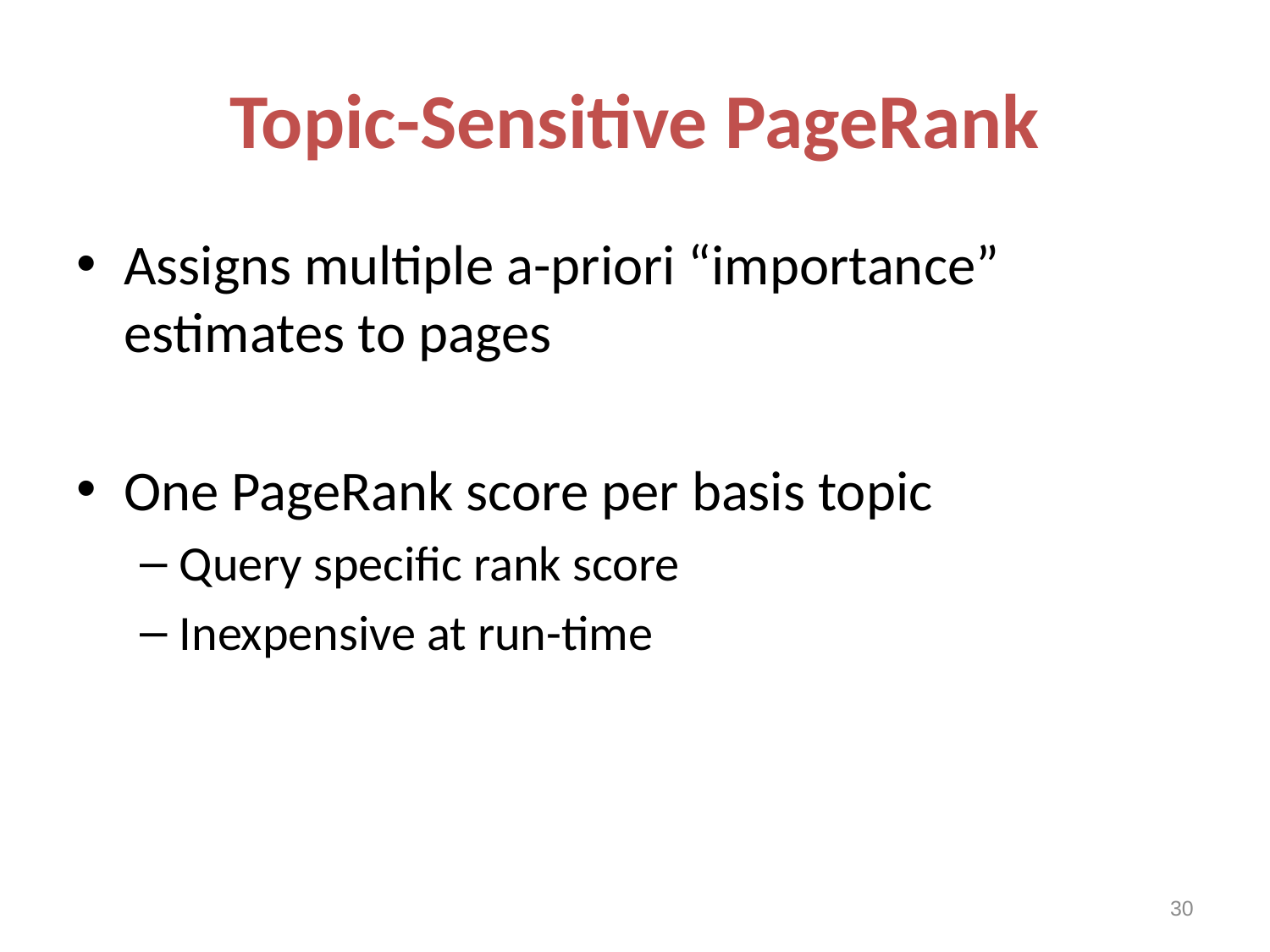

# Topic-Sensitive PageRank
Assigns multiple a-priori “importance” estimates to pages

One PageRank score per basis topic
Query specific rank score
Inexpensive at run-time
30